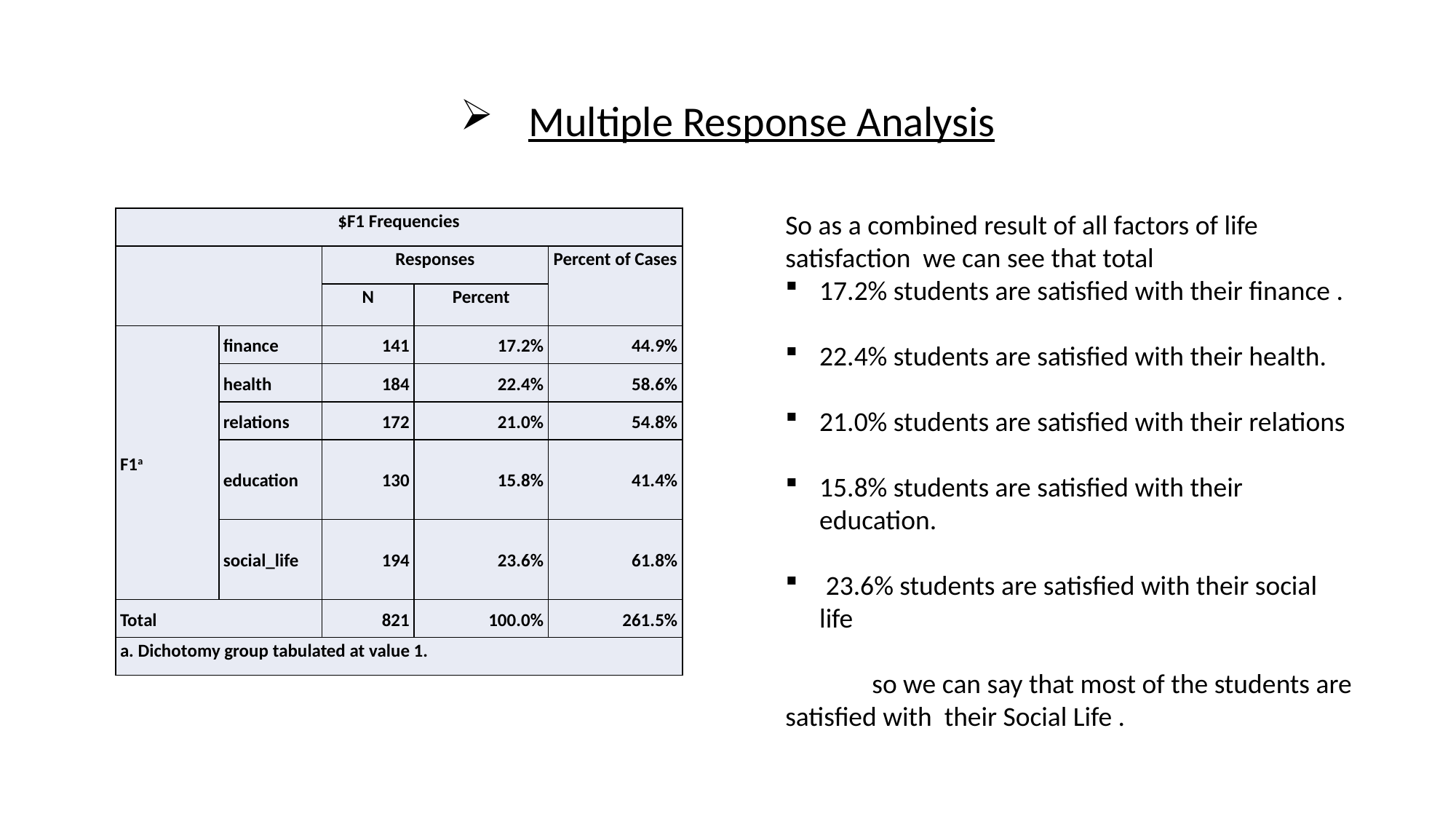

# Multiple Response Analysis
So as a combined result of all factors of life satisfaction  we can see that total
17.2% students are satisfied with their finance .

22.4% students are satisfied with their health.

21.0% students are satisfied with their relations

15.8% students are satisfied with their education.

 23.6% students are satisfied with their social life

              so we can say that most of the students are satisfied with  their Social Life .

| $F1 Frequencies |  |  |  |  |
| --- | --- | --- | --- | --- |
|  |  | Responses |  | Percent of Cases |
|  |  | N | Percent |  |
| F1a | finance | 141 | 17.2% | 44.9% |
|  | health | 184 | 22.4% | 58.6% |
|  | relations | 172 | 21.0% | 54.8% |
|  | education | 130 | 15.8% | 41.4% |
|  | social\_life | 194 | 23.6% | 61.8% |
| Total |  | 821 | 100.0% | 261.5% |
| a. Dichotomy group tabulated at value 1. |  |  |  |  |